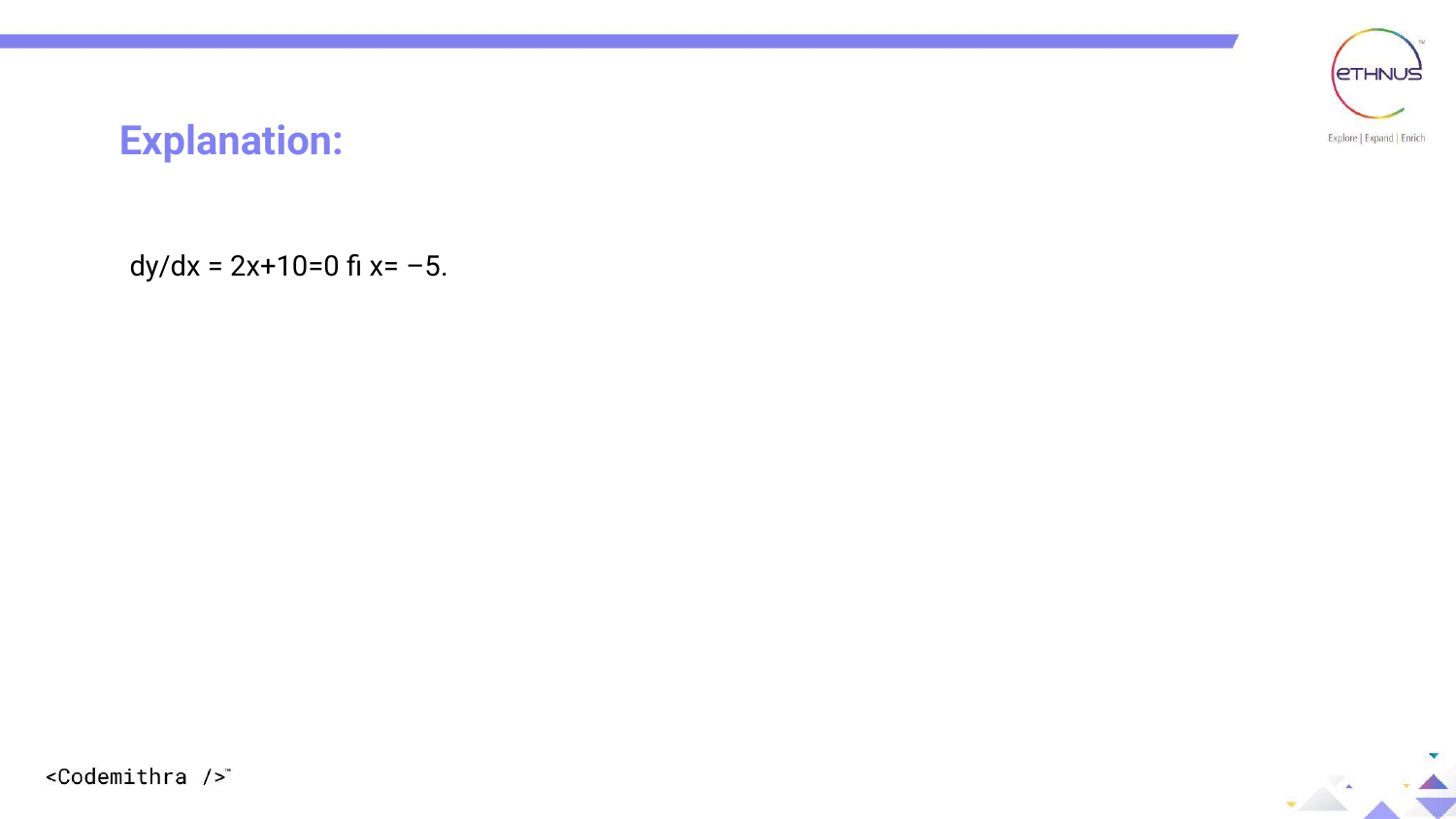

Explanation:
dy/dx = 2x+10=0 fi x= –5.